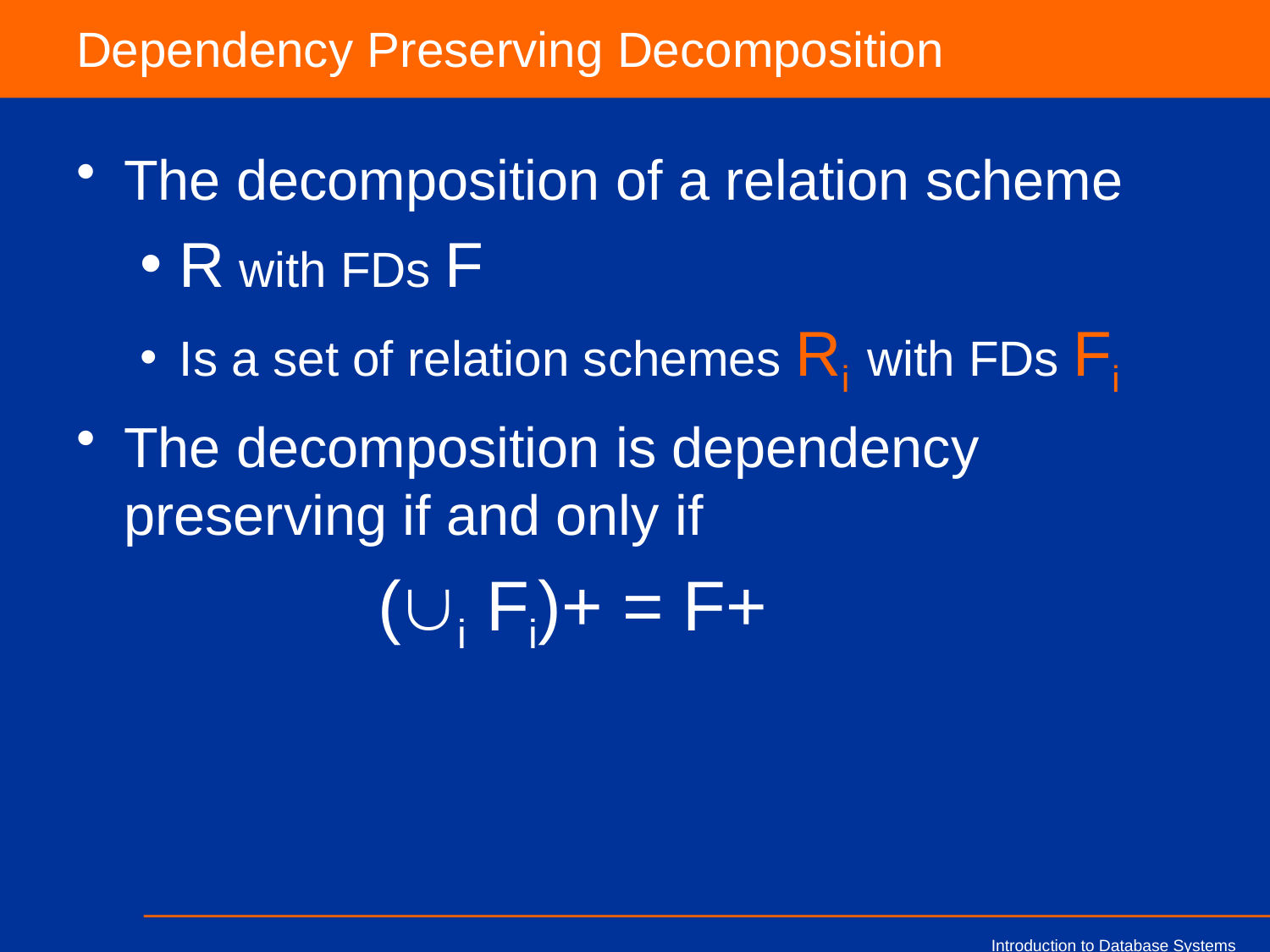

# Dependency Preserving Decomposition
The decomposition of a relation scheme
R with FDs F
Is a set of relation schemes Ri with FDs Fi
The decomposition is dependency preserving if and only if
			(∪i Fi)+ = F+
Introduction to Database Systems